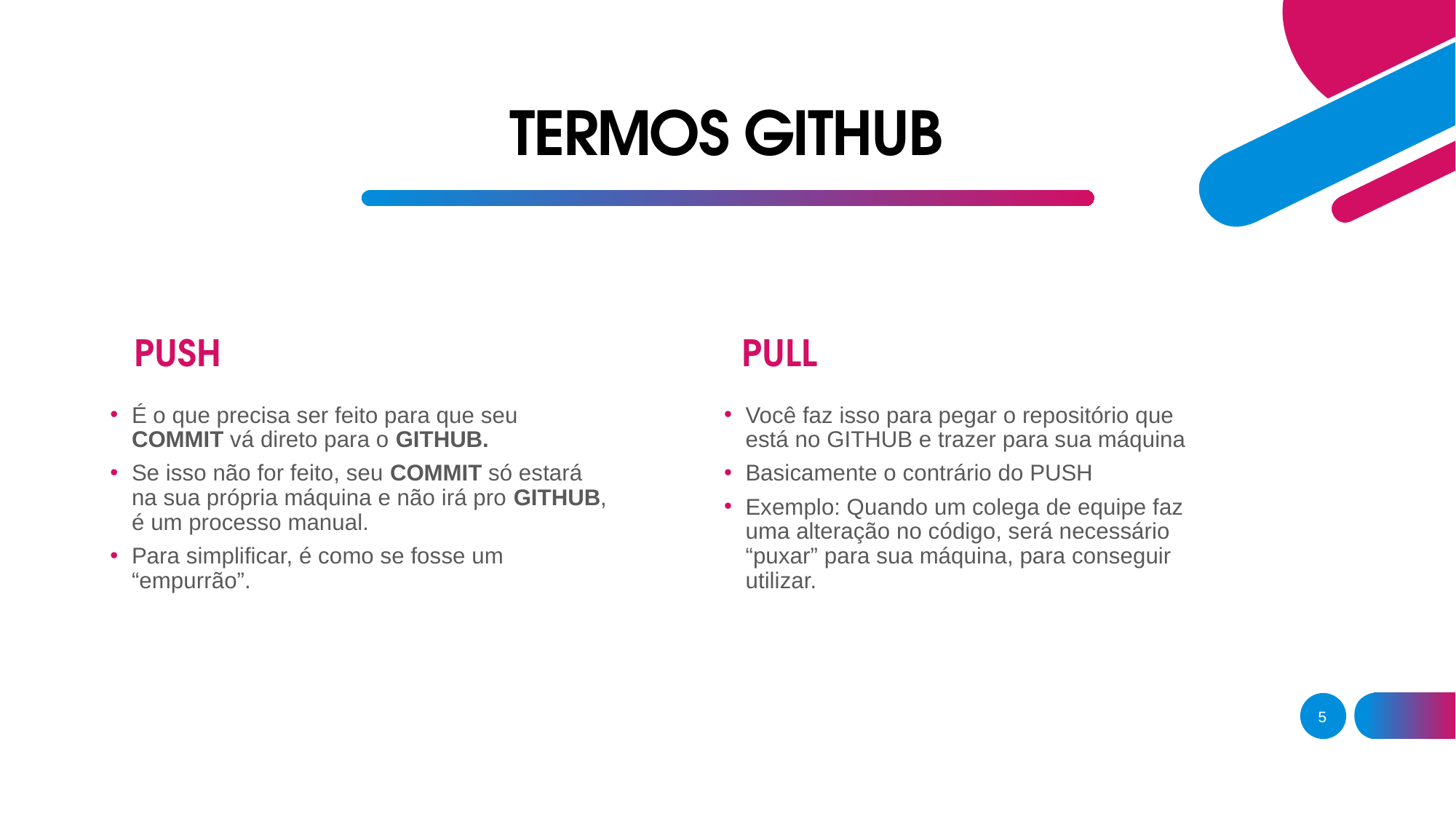

# TERMOS GITHUB
PUSH
PULL
É o que precisa ser feito para que seu COMMIT vá direto para o GITHUB.
Se isso não for feito, seu COMMIT só estará na sua própria máquina e não irá pro GITHUB, é um processo manual.
Para simplificar, é como se fosse um “empurrão”.
Você faz isso para pegar o repositório que está no GITHUB e trazer para sua máquina
Basicamente o contrário do PUSH
Exemplo: Quando um colega de equipe faz uma alteração no código, será necessário “puxar” para sua máquina, para conseguir utilizar.
5